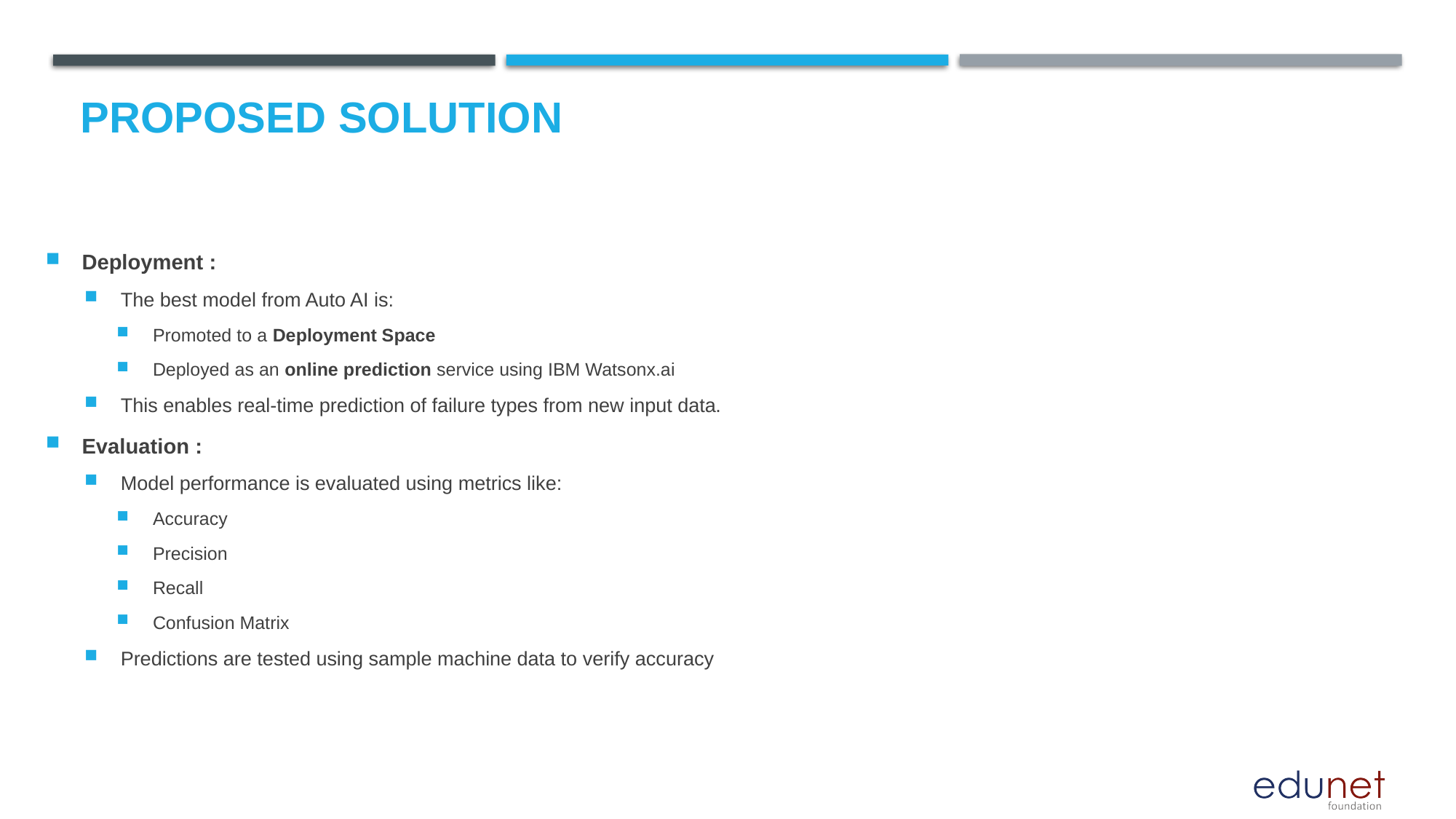

# Proposed Solution

Deployment :
The best model from Auto AI is:
Promoted to a Deployment Space
Deployed as an online prediction service using IBM Watsonx.ai
This enables real-time prediction of failure types from new input data.
Evaluation :
Model performance is evaluated using metrics like:
Accuracy
Precision
Recall
Confusion Matrix
Predictions are tested using sample machine data to verify accuracy